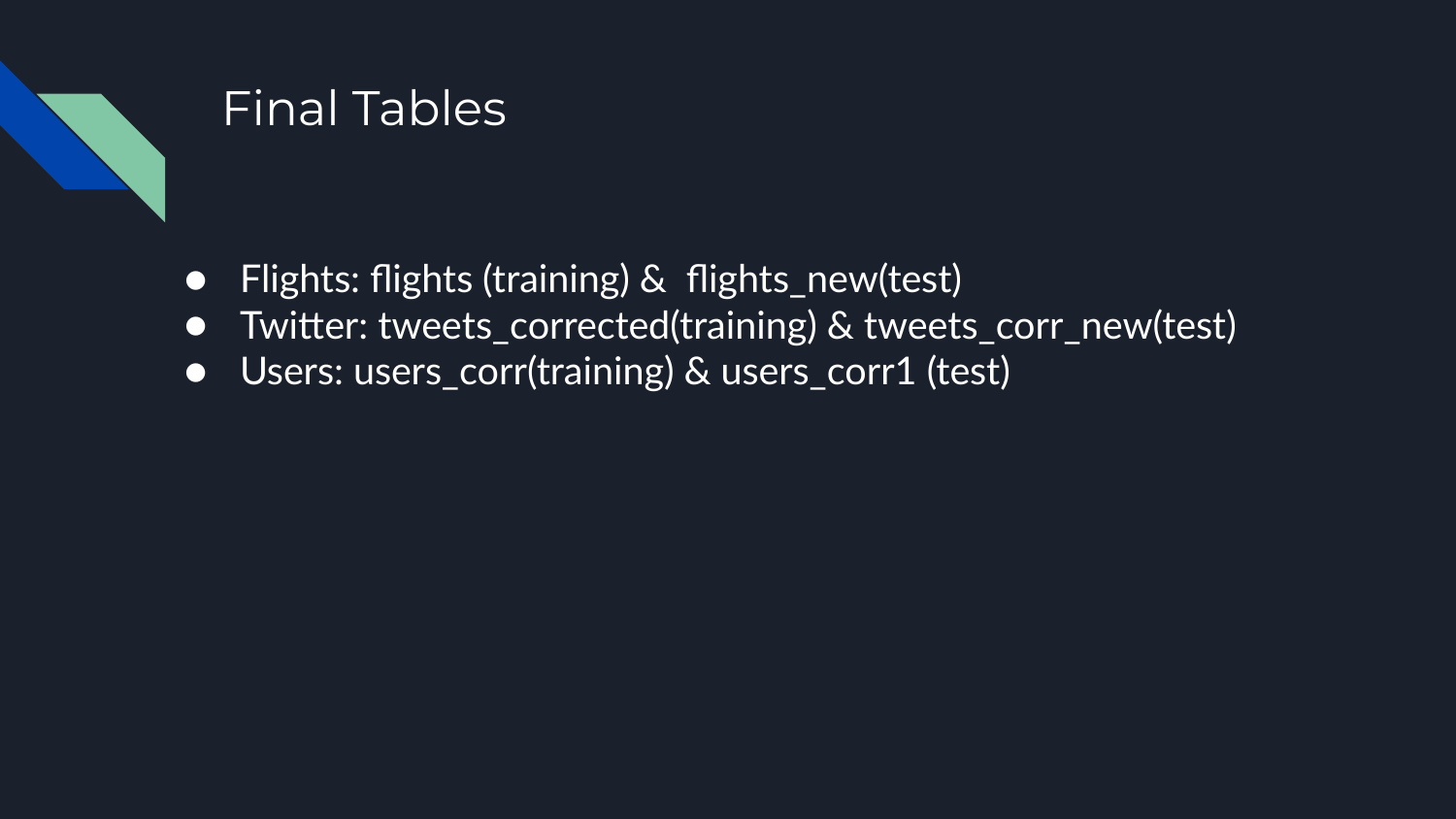

# Final Tables
Flights: flights (training) &  flights_new(test)
Twitter: tweets_corrected(training) & tweets_corr_new(test)
Users: users_corr(training) & users_corr1 (test)